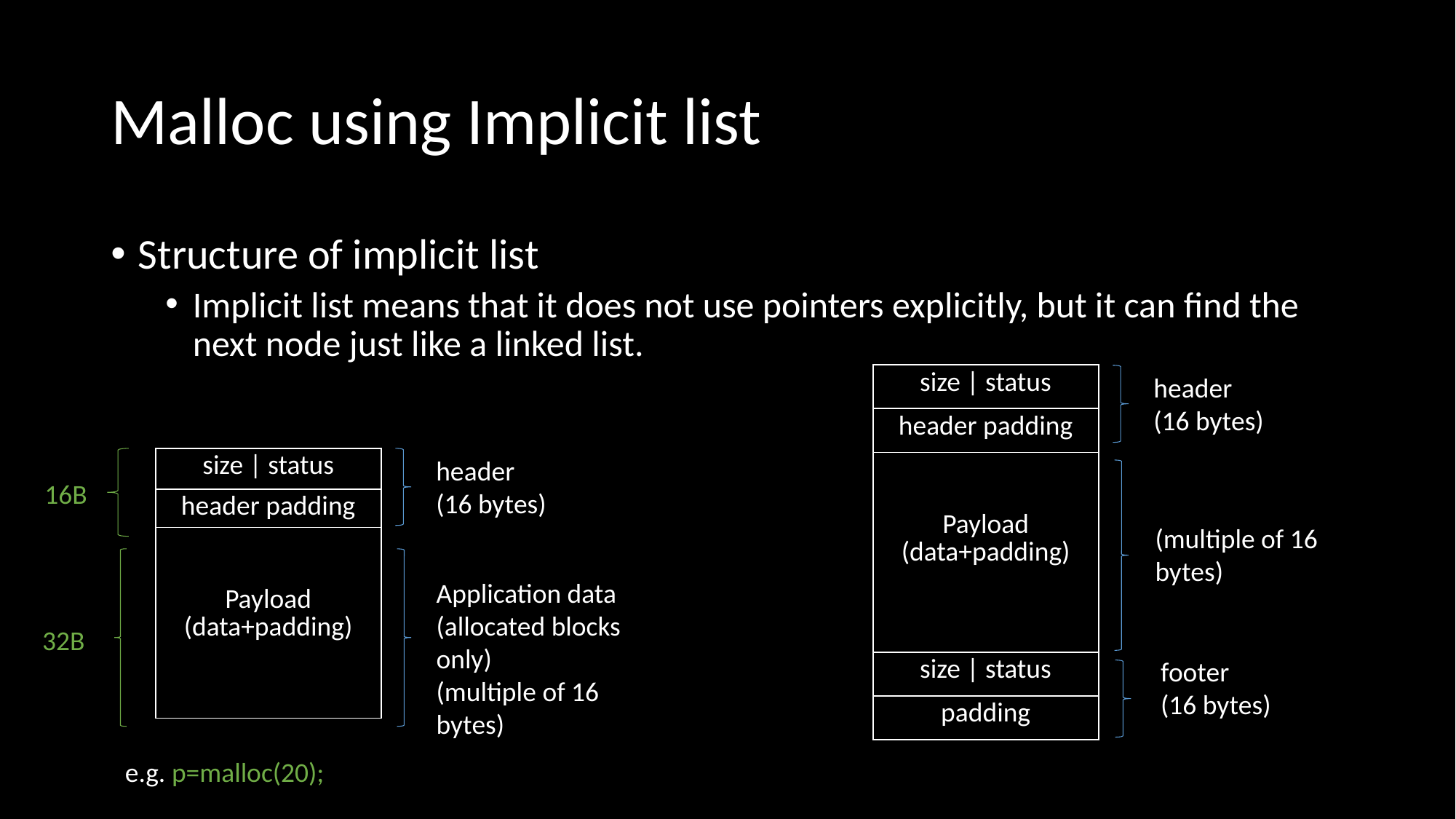

# Malloc using Implicit list
Structure of implicit list
Implicit list means that it does not use pointers explicitly, but it can find the next node just like a linked list.

| size | status |
| --- |
| header padding |
| Payload (data+padding) |
| size | status |
| padding |

header
(16 bytes)

| size | status |
| --- |
| header padding |
| Payload (data+padding) |

header
(16 bytes)

16B
(multiple of 16 bytes)

Application data
(allocated blocks only)
(multiple of 16 bytes)
32B
footer
(16 bytes)

e.g. p=malloc(20);